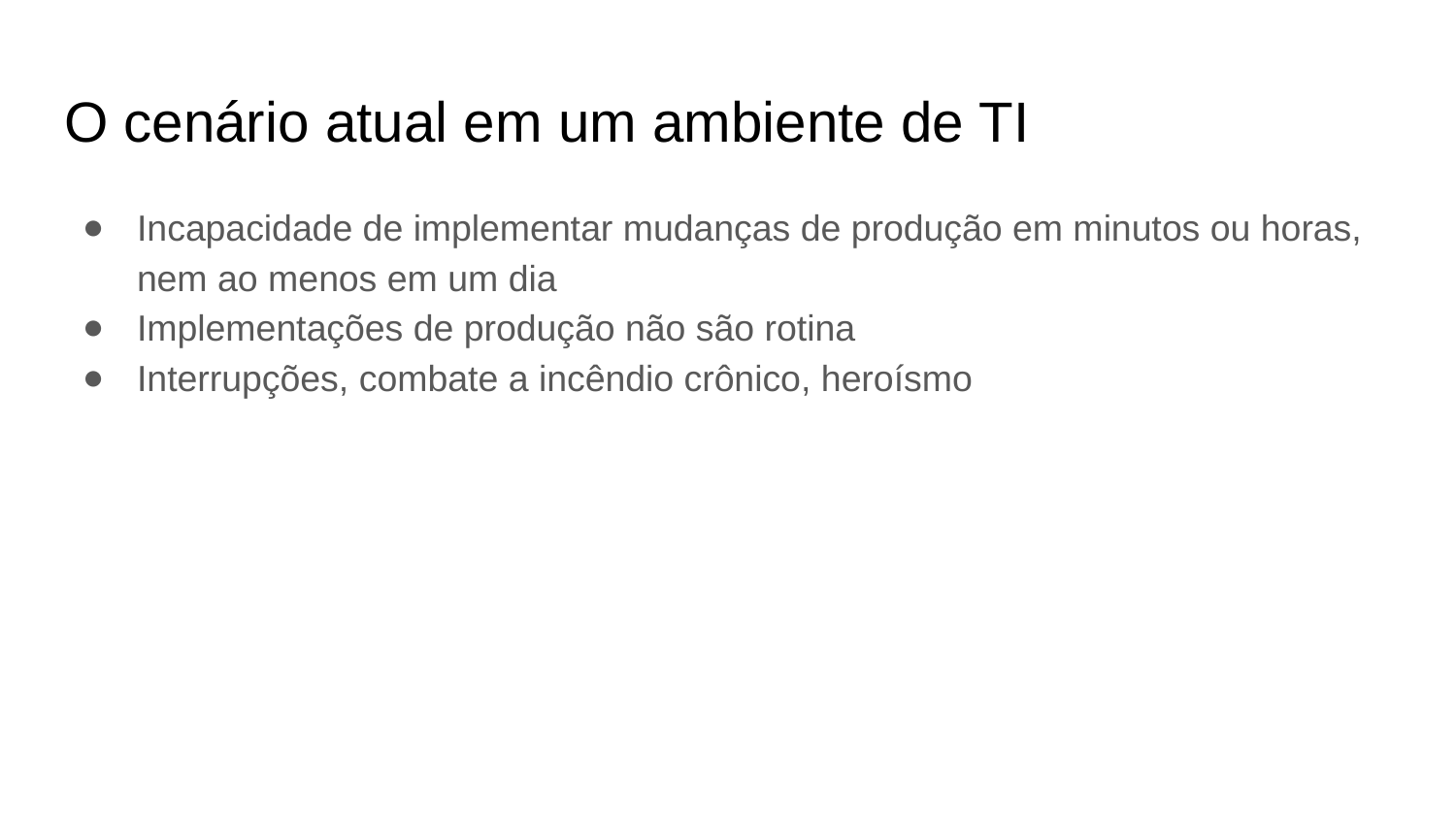

# O cenário atual em um ambiente de TI
Incapacidade de implementar mudanças de produção em minutos ou horas, nem ao menos em um dia
Implementações de produção não são rotina
Interrupções, combate a incêndio crônico, heroísmo